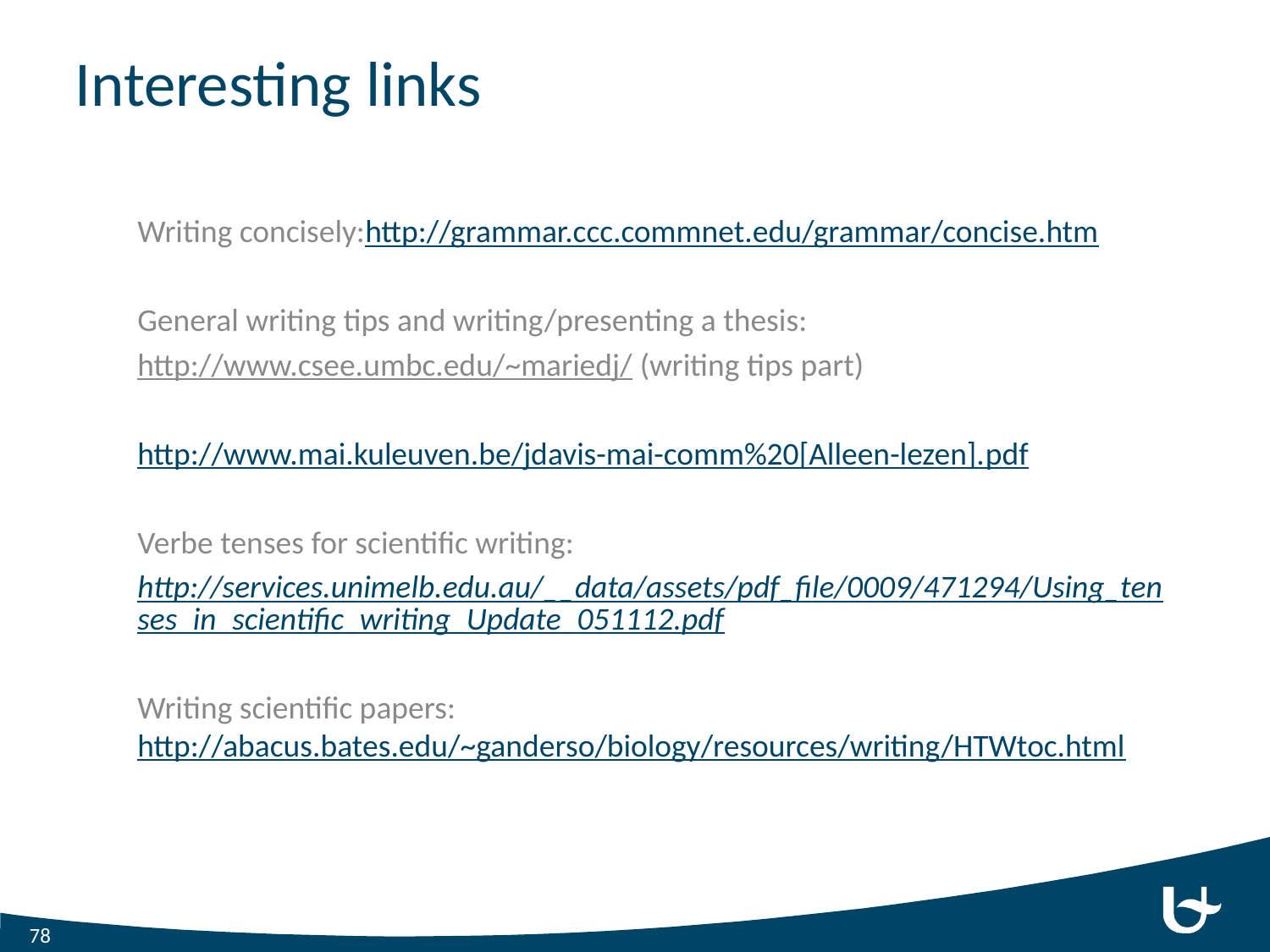

# Interesting links
Writing concisely:
http://grammar.ccc.commnet.edu/grammar/concise.htm

General writing tips and writing/presenting a thesis:
http://www.csee.umbc.edu/~mariedj/ (writing tips part)

http://www.mai.kuleuven.be/jdavis-mai-comm%20[Alleen-lezen].pdf

Verbe tenses for scientific writing:
http://services.unimelb.edu.au/__data/assets/pdf_file/0009/471294/Using_tenses_in_scientific_writing_Update_051112.pdf

Writing scientific papers: http://abacus.bates.edu/~ganderso/biology/resources/writing/HTWtoc.html

78